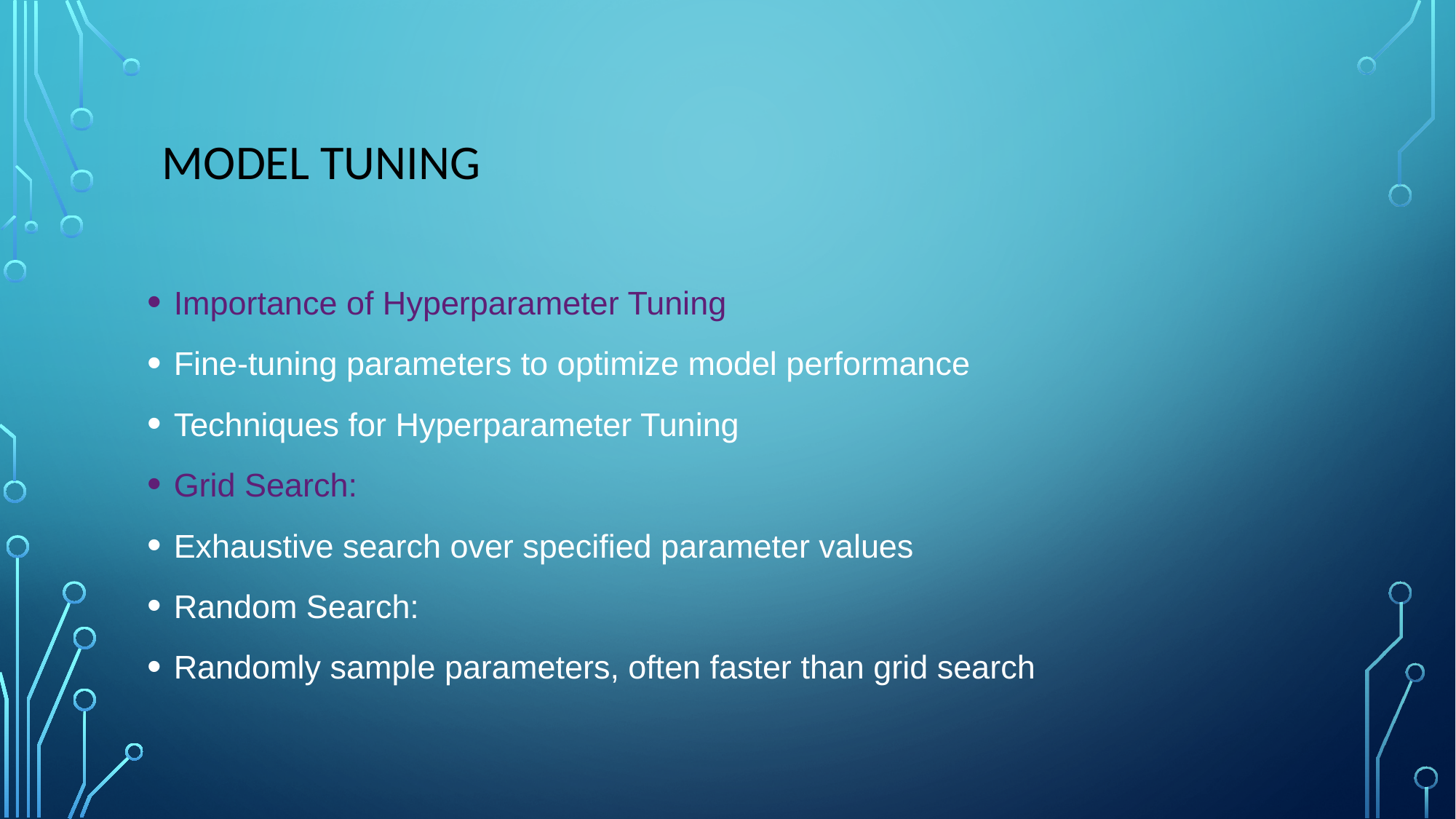

# Model Tuning
Importance of Hyperparameter Tuning
Fine-tuning parameters to optimize model performance
Techniques for Hyperparameter Tuning
Grid Search:
Exhaustive search over specified parameter values
Random Search:
Randomly sample parameters, often faster than grid search